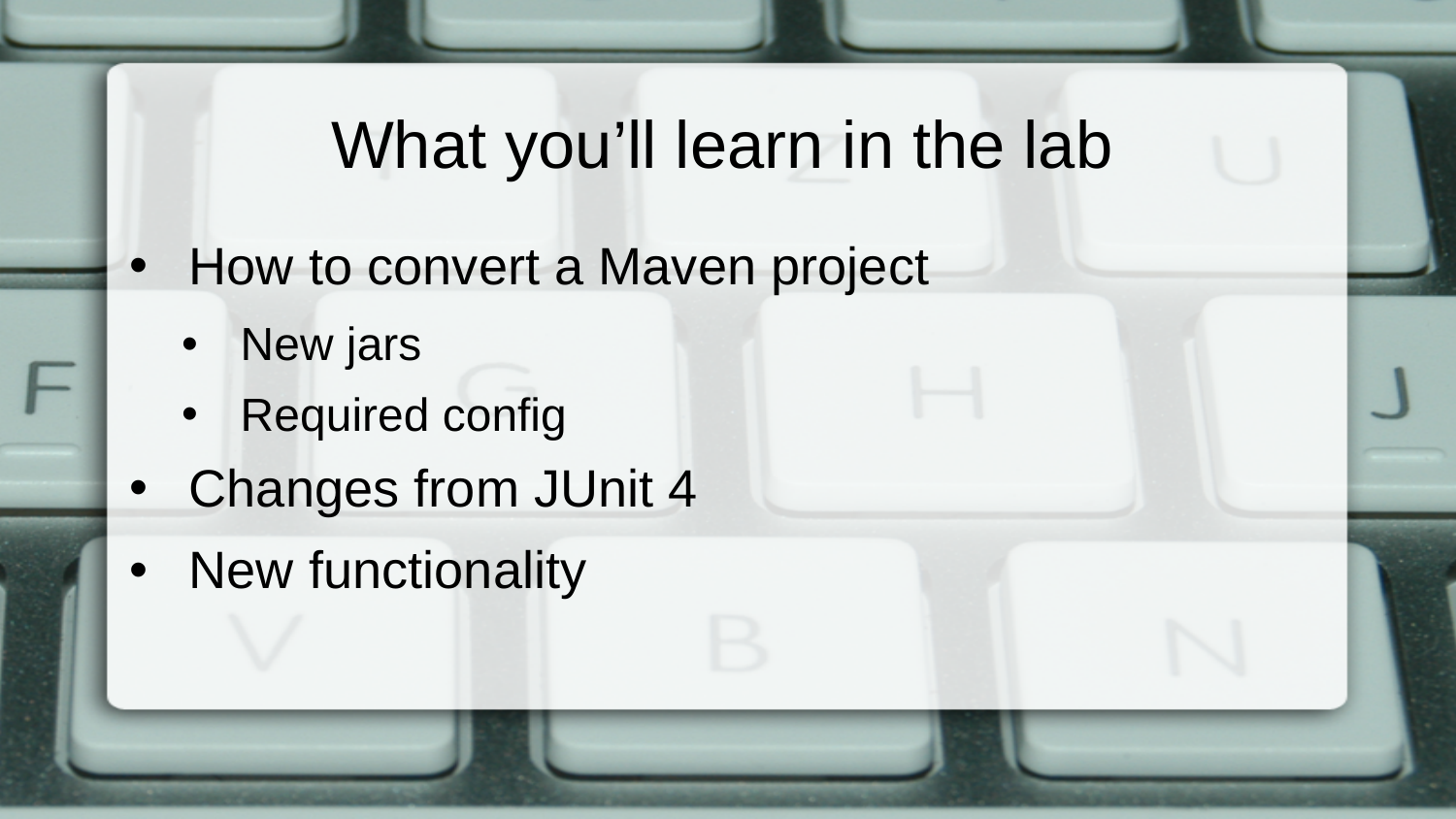

# What you’ll learn in the lab
How to convert a Maven project
New jars
Required config
Changes from JUnit 4
New functionality